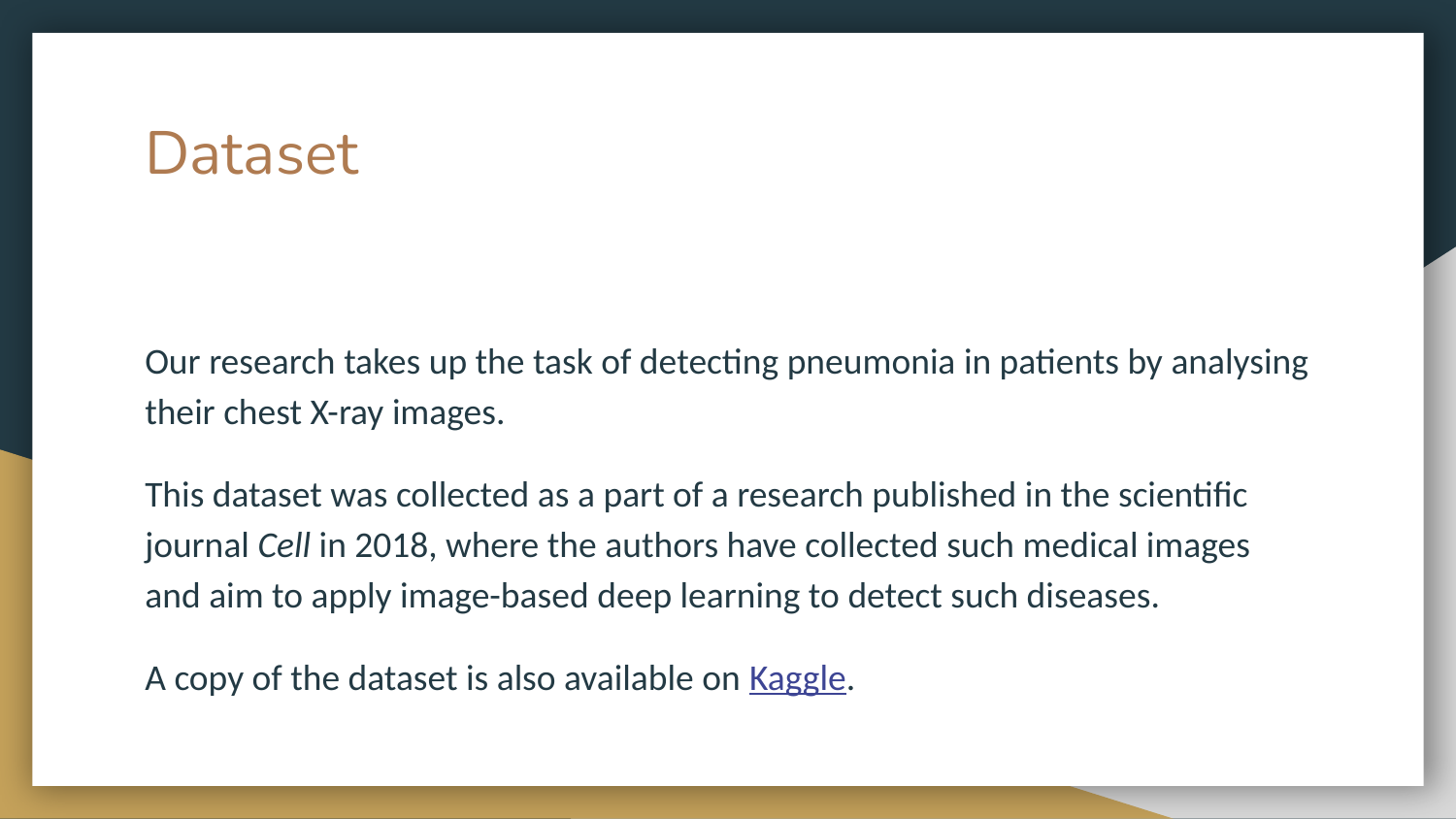

# Dataset
Our research takes up the task of detecting pneumonia in patients by analysing their chest X-ray images.
This dataset was collected as a part of a research published in the scientific journal Cell in 2018, where the authors have collected such medical images and aim to apply image-based deep learning to detect such diseases.
A copy of the dataset is also available on Kaggle.